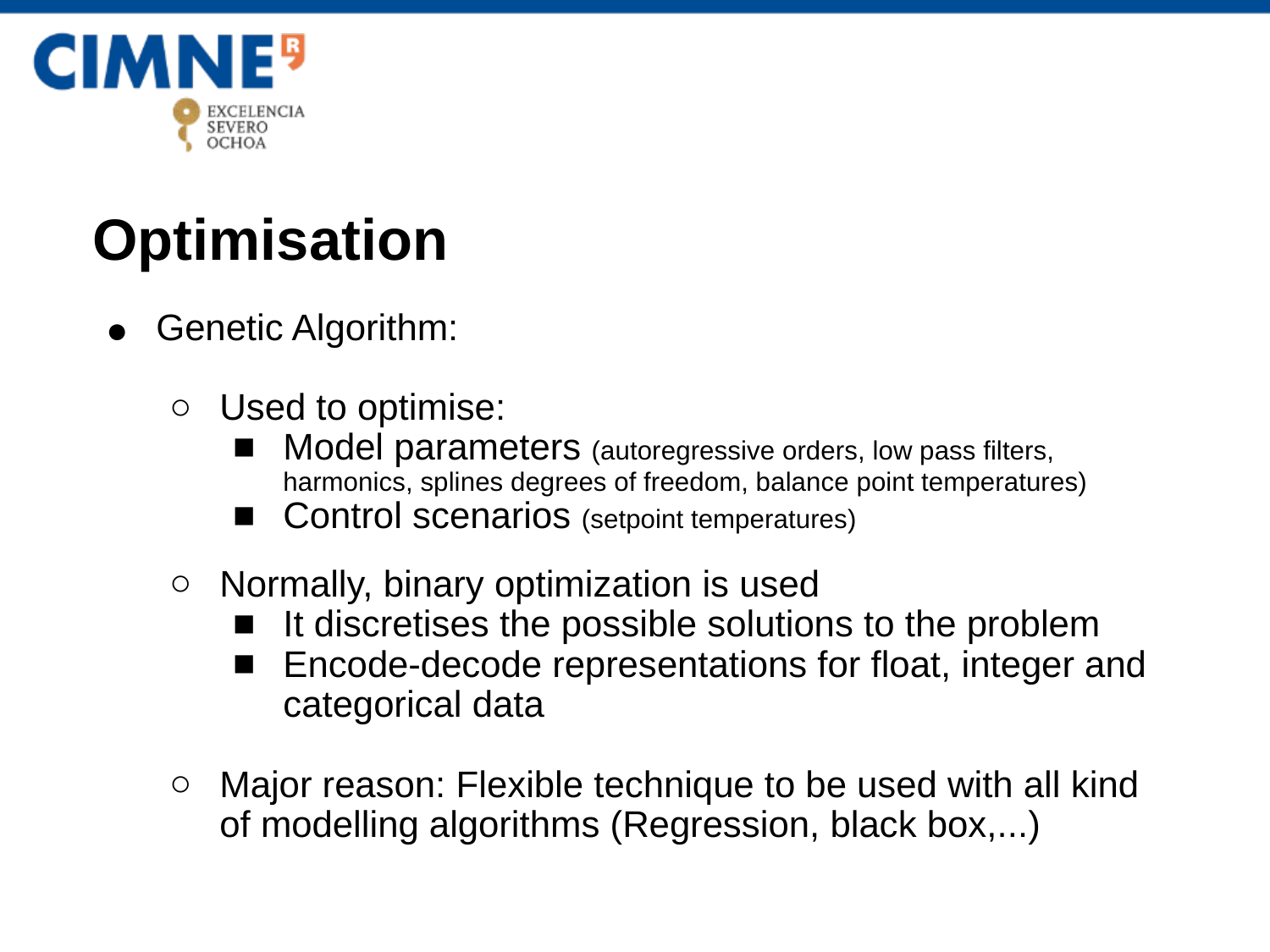

Optimisation
Genetic Algorithm:

Used to optimise:
Model parameters (autoregressive orders, low pass filters, harmonics, splines degrees of freedom, balance point temperatures)
Control scenarios (setpoint temperatures)

Normally, binary optimization is used
It discretises the possible solutions to the problem
Encode-decode representations for float, integer and categorical data

Major reason: Flexible technique to be used with all kind of modelling algorithms (Regression, black box,...)